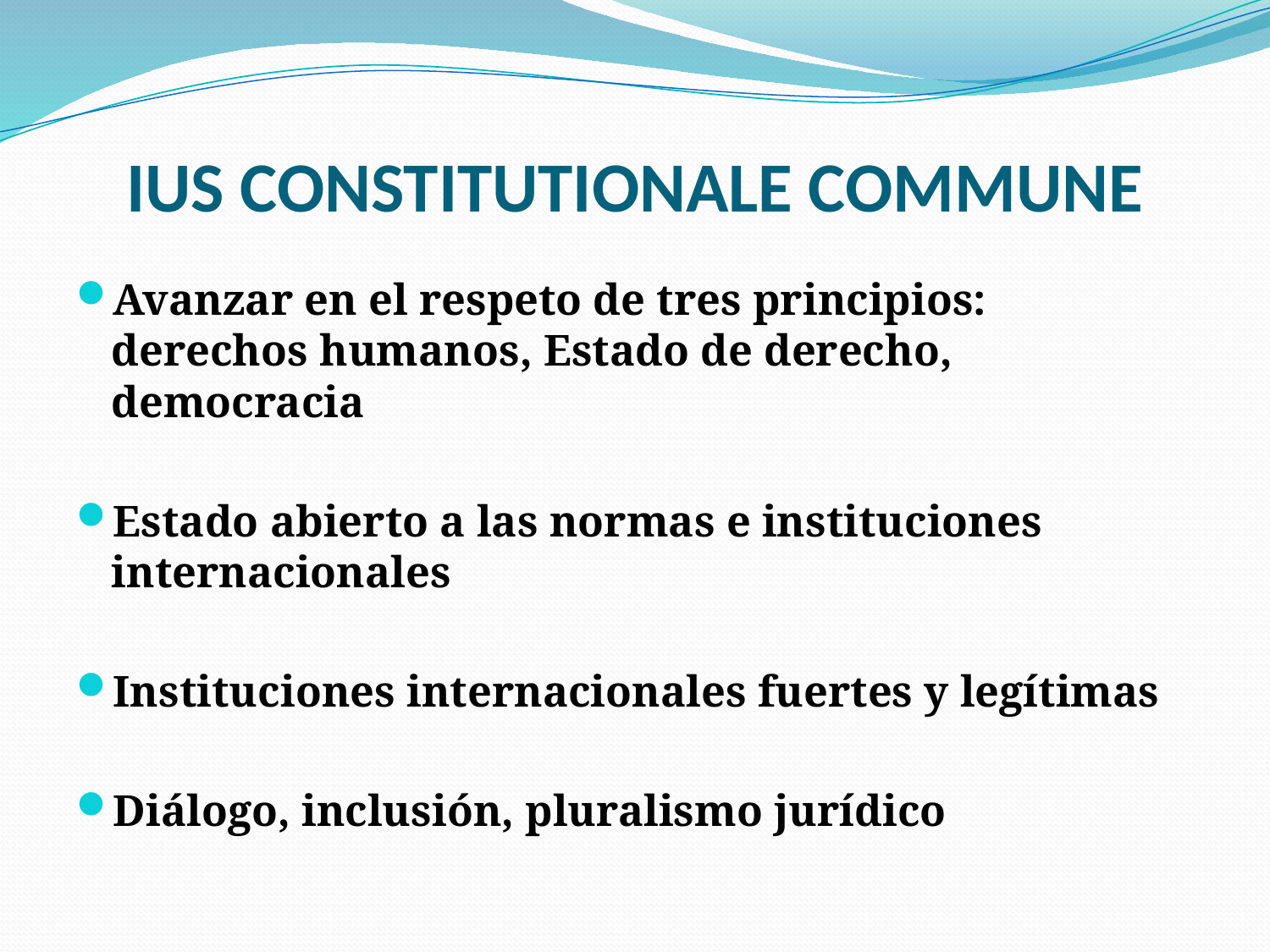

# IUS CONSTITUTIONALE COMMUNE
Avanzar en el respeto de tres principios: derechos humanos, Estado de derecho, democracia

Estado abierto a las normas e instituciones internacionales

Instituciones internacionales fuertes y legítimas

Diálogo, inclusión, pluralismo jurídico